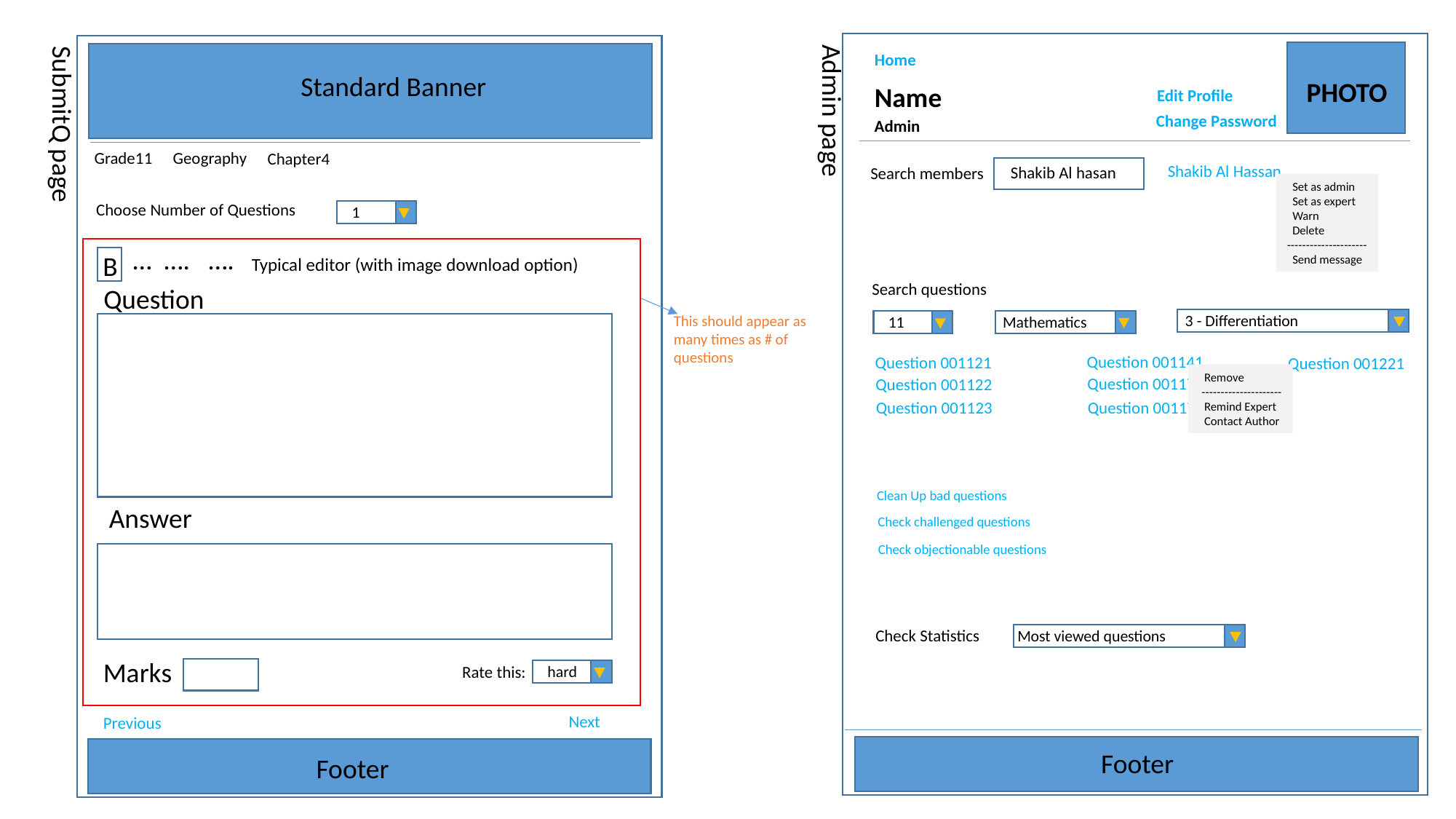

Admin page

SubmitQ page

Home

Standard Banner
PHOTO
Name
Edit Profile
Change Password
Admin
Grade11
Geography
Chapter4
Shakib Al Hassan
Shakib Al hasan
Search members

  Set as admin
  Set as expert
  Warn
  Delete
---------------------
  Send message
Choose Number of Questions
 1

…  ….   ….

B

Typical editor (with image download option)
Search questions
Question
 3 - Differentiation
This should appear as
many times as # of questions
 Mathematics
 11

Question 001141
Question 001121
Question 001221
  Remove
 ---------------------
  Remind Expert
  Contact Author
Question 001171
Question 001122
Question 001172
Question 001123
Clean Up bad questions
Answer
Check challenged questions
Check objectionable questions

Check Statistics
Most viewed questions

Marks
Rate this:
 hard

Next
Previous

Footer
Footer